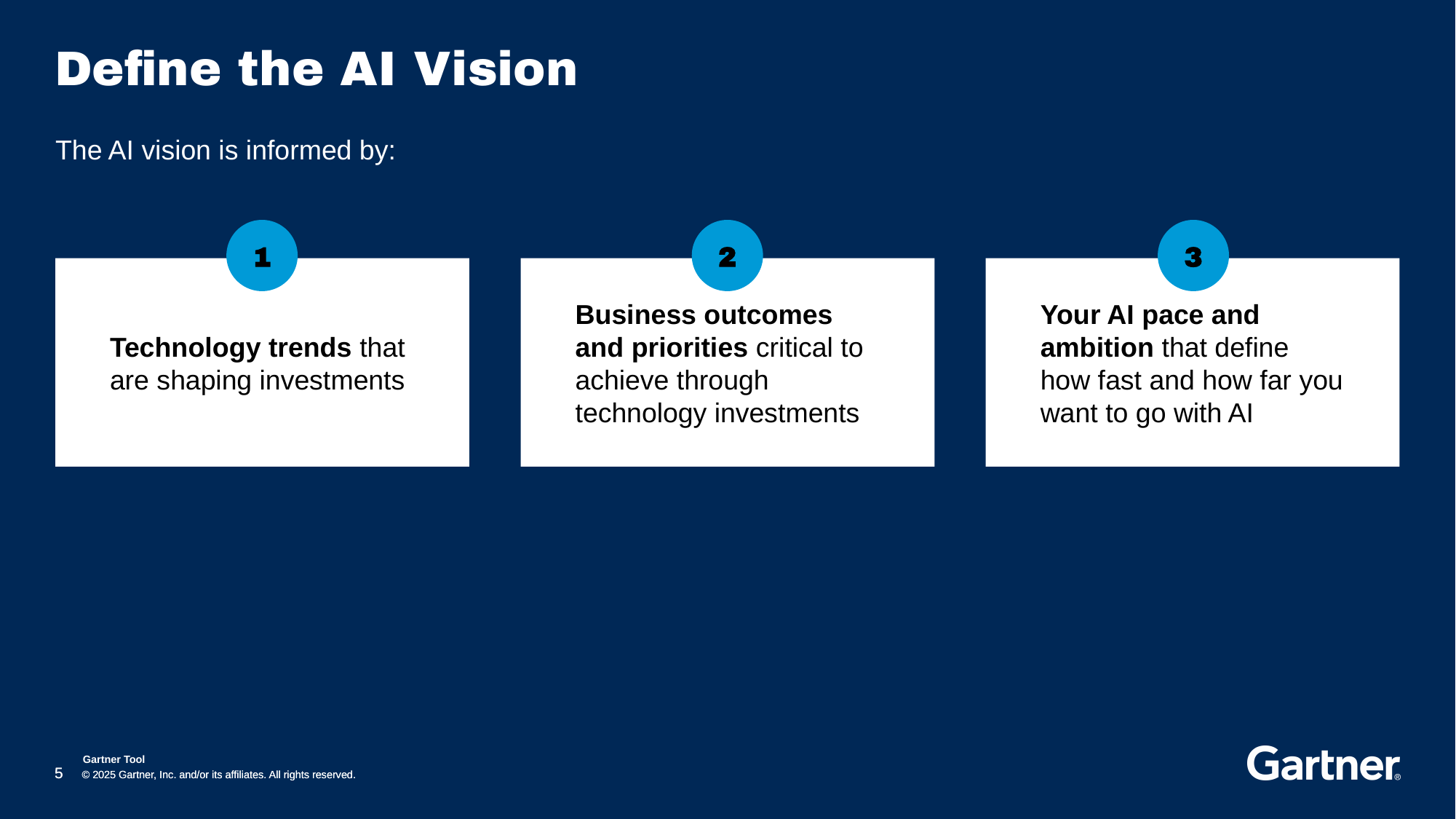

# Define the AI Vision
The AI vision is informed by:
1
2
3
Technology trends that are shaping investments
Business outcomes
and priorities critical to achieve through
technology investments
Your AI pace and ambition that define how fast and how far you want to go with AI
5	© 2025 Gartner, Inc. and/or its affiliates. All rights reserved.